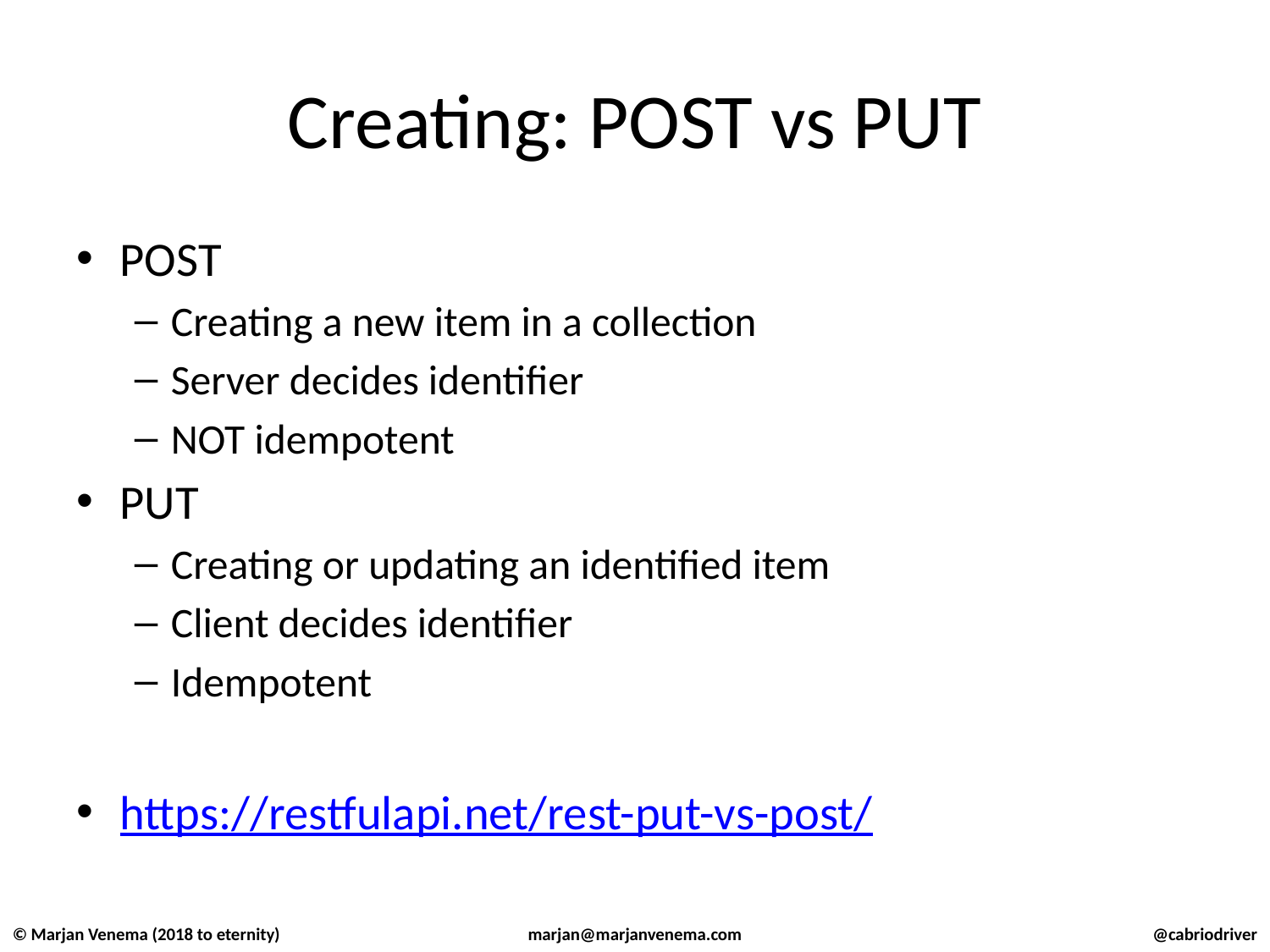

# Creating: POST vs PUT
POST
Creating a new item in a collection
Server decides identifier
NOT idempotent
PUT
Creating or updating an identified item
Client decides identifier
Idempotent

https://restfulapi.net/rest-put-vs-post/